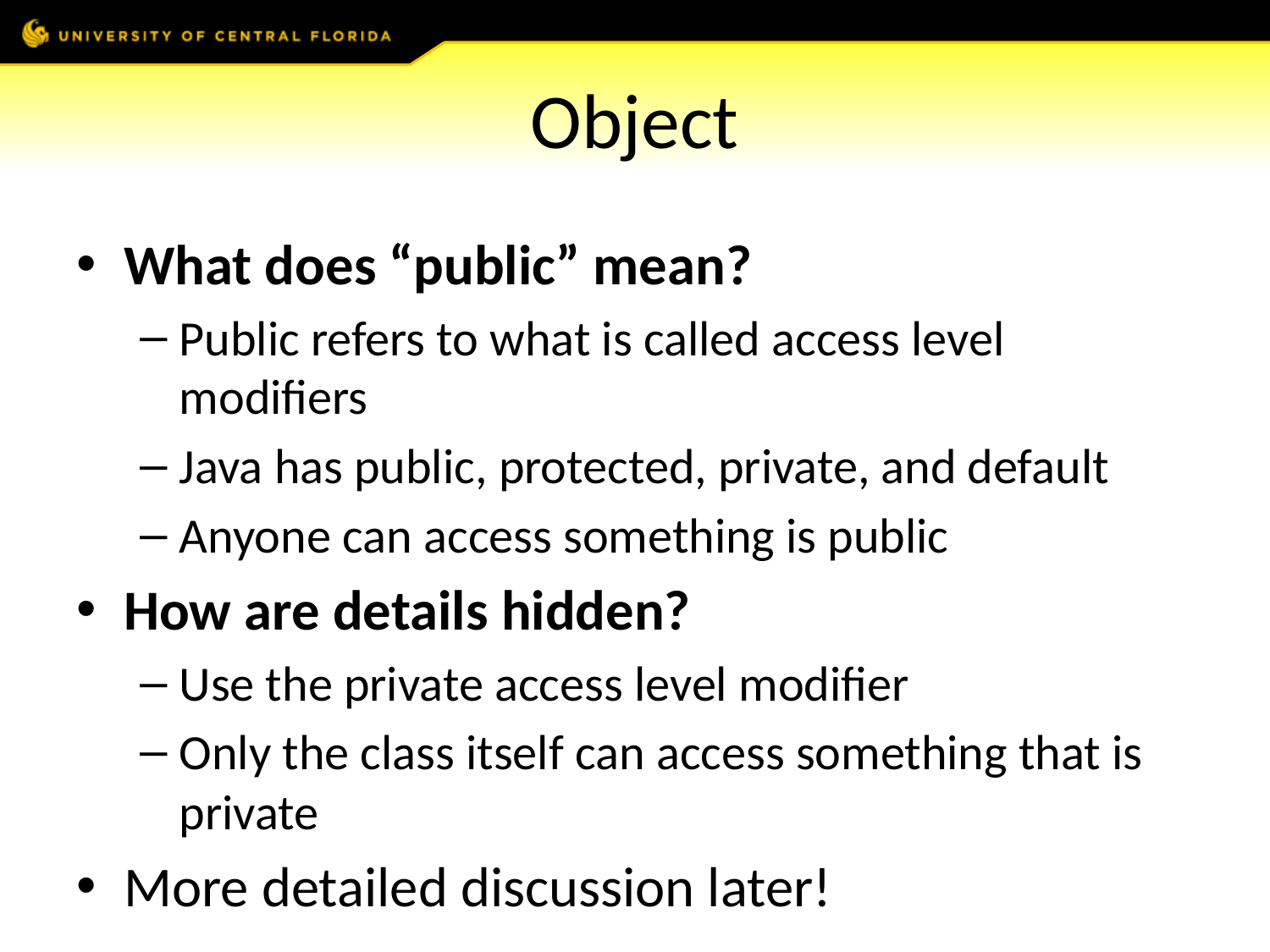

# Object
What does “public” mean?
Public refers to what is called access level modifiers
Java has public, protected, private, and default
Anyone can access something is public
How are details hidden?
Use the private access level modifier
Only the class itself can access something that is  private
More detailed discussion later!